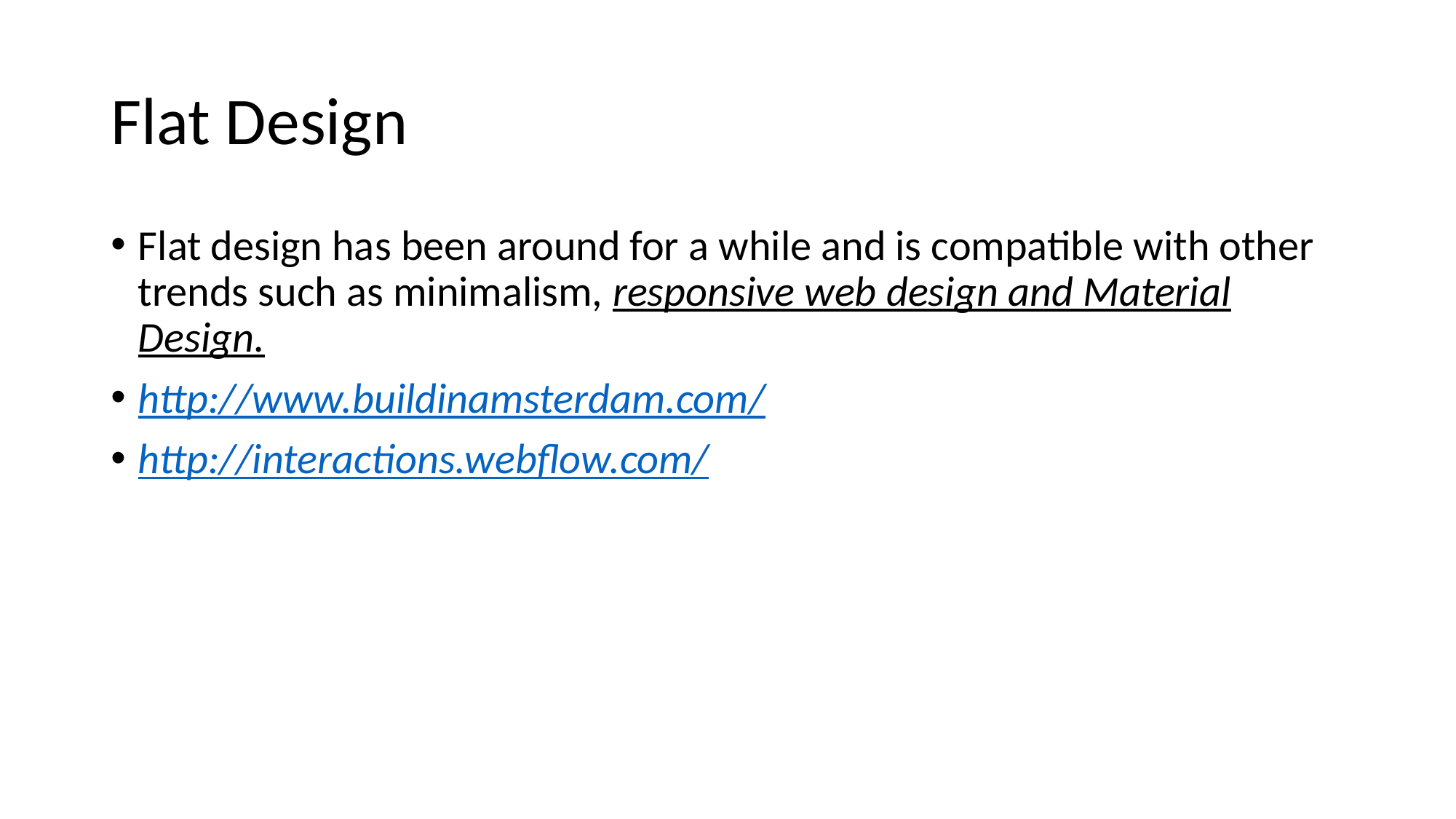

# Flat Design
Flat design has been around for a while and is compatible with other trends such as minimalism, responsive web design and Material Design.
http://www.buildinamsterdam.com/
http://interactions.webflow.com/